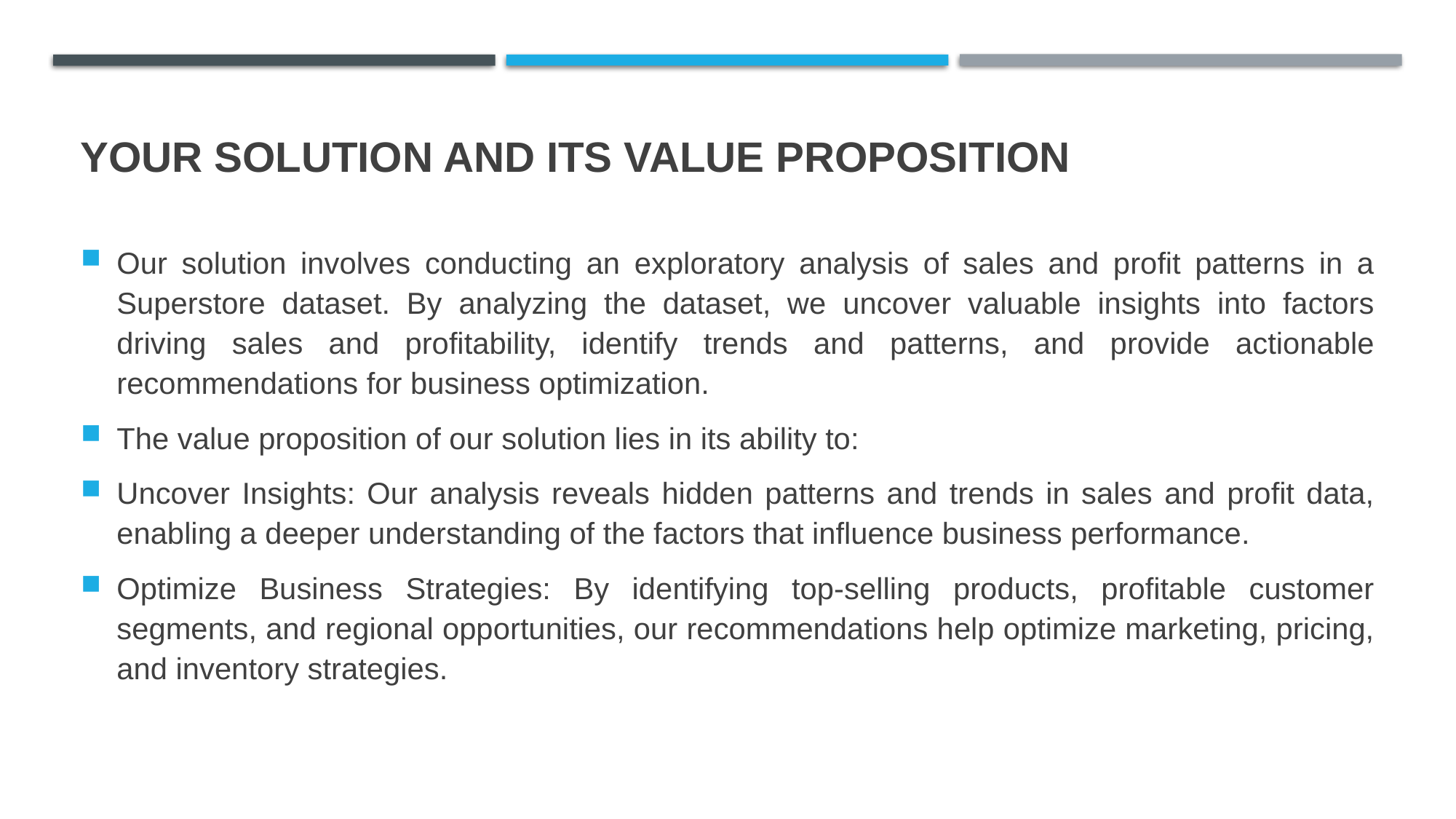

# YOUR SOLUTION AND ITS VALUE PROPOSITION

Our solution involves conducting an exploratory analysis of sales and profit patterns in a Superstore dataset. By analyzing the dataset, we uncover valuable insights into factors driving sales and profitability, identify trends and patterns, and provide actionable recommendations for business optimization.
The value proposition of our solution lies in its ability to:
Uncover Insights: Our analysis reveals hidden patterns and trends in sales and profit data, enabling a deeper understanding of the factors that influence business performance.
Optimize Business Strategies: By identifying top-selling products, profitable customer segments, and regional opportunities, our recommendations help optimize marketing, pricing, and inventory strategies.